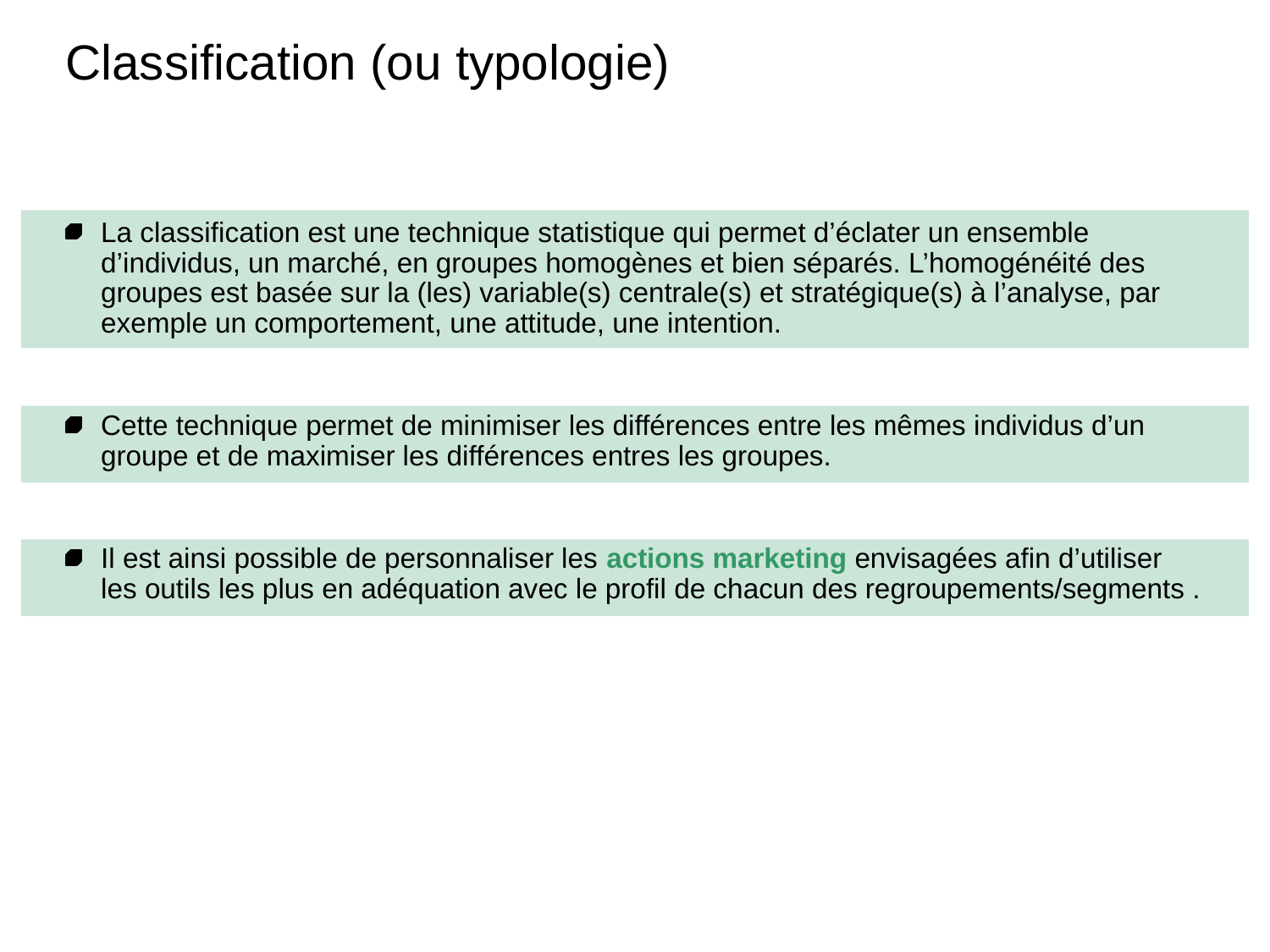

# Classification (ou typologie)

La classification est une technique statistique qui permet d’éclater un ensemble d’individus, un marché, en groupes homogènes et bien séparés. L’homogénéité des groupes est basée sur la (les) variable(s) centrale(s) et stratégique(s) à l’analyse, par exemple un comportement, une attitude, une intention.

Cette technique permet de minimiser les différences entre les mêmes individus d’un groupe et de maximiser les différences entres les groupes.

Il est ainsi possible de personnaliser les actions marketing envisagées afin d’utiliser les outils les plus en adéquation avec le profil de chacun des regroupements/segments .